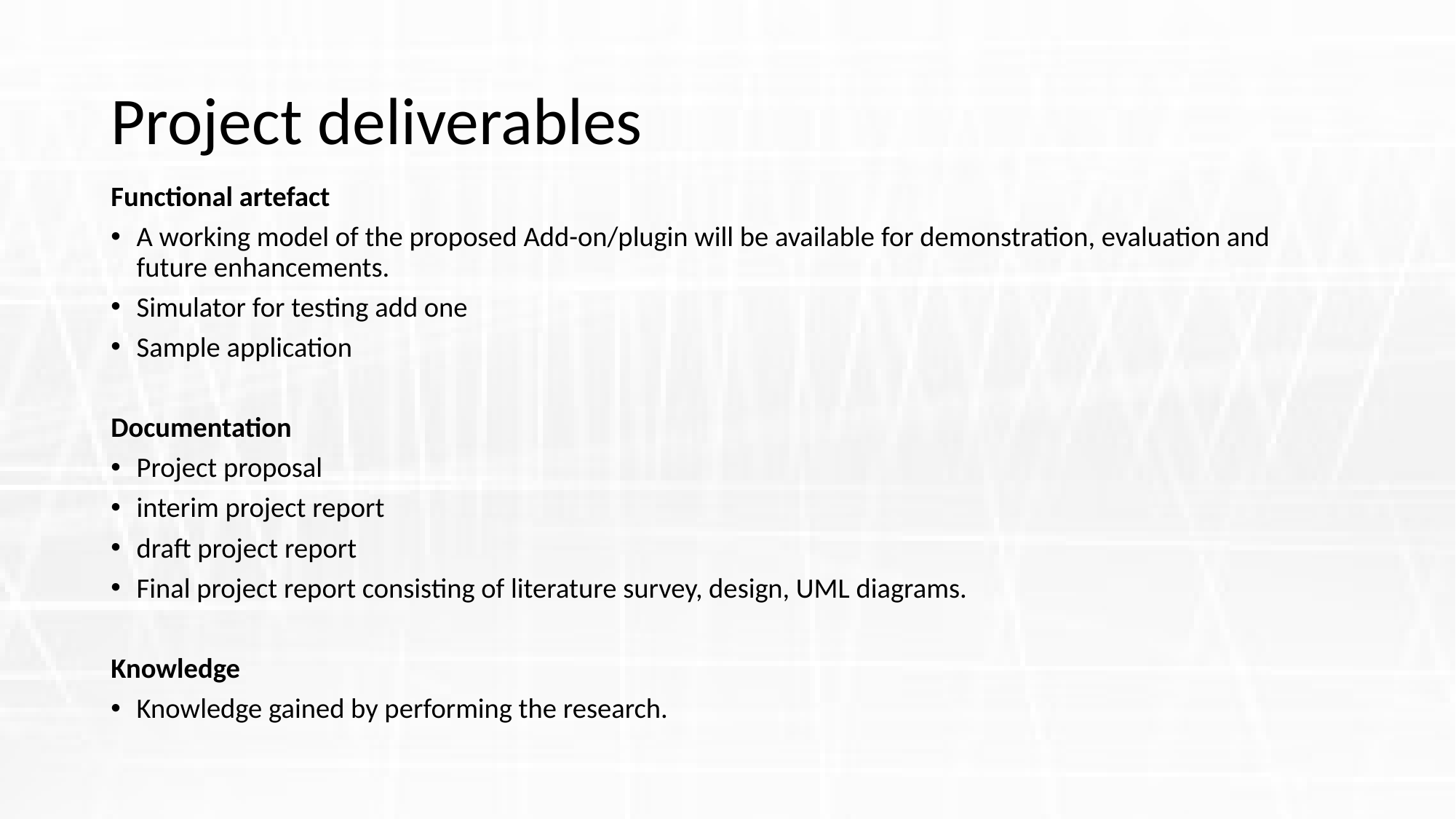

# Project deliverables
Functional artefact
A working model of the proposed Add-on/plugin will be available for demonstration, evaluation and future enhancements.
Simulator for testing add one
Sample application

Documentation
Project proposal
interim project report
draft project report
Final project report consisting of literature survey, design, UML diagrams.

Knowledge
Knowledge gained by performing the research.